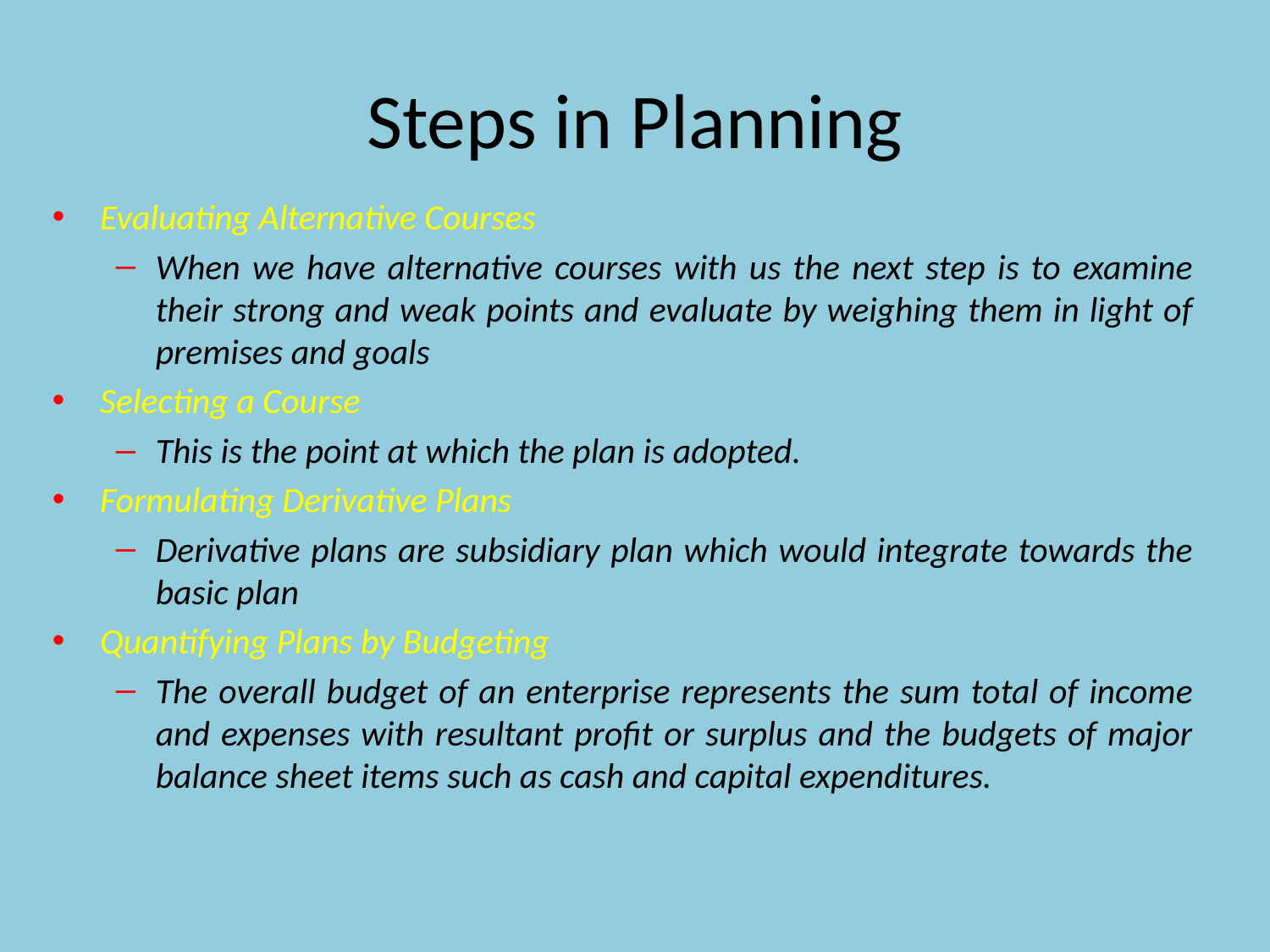

# Steps in Planning
Evaluating Alternative Courses
When we have alternative courses with us the next step is to examine their strong and weak points and evaluate by weighing them in light of premises and goals
Selecting a Course
This is the point at which the plan is adopted.
Formulating Derivative Plans
Derivative plans are subsidiary plan which would integrate towards the basic plan
Quantifying Plans by Budgeting
The overall budget of an enterprise represents the sum total of income and expenses with resultant profit or surplus and the budgets of major balance sheet items such as cash and capital expenditures.